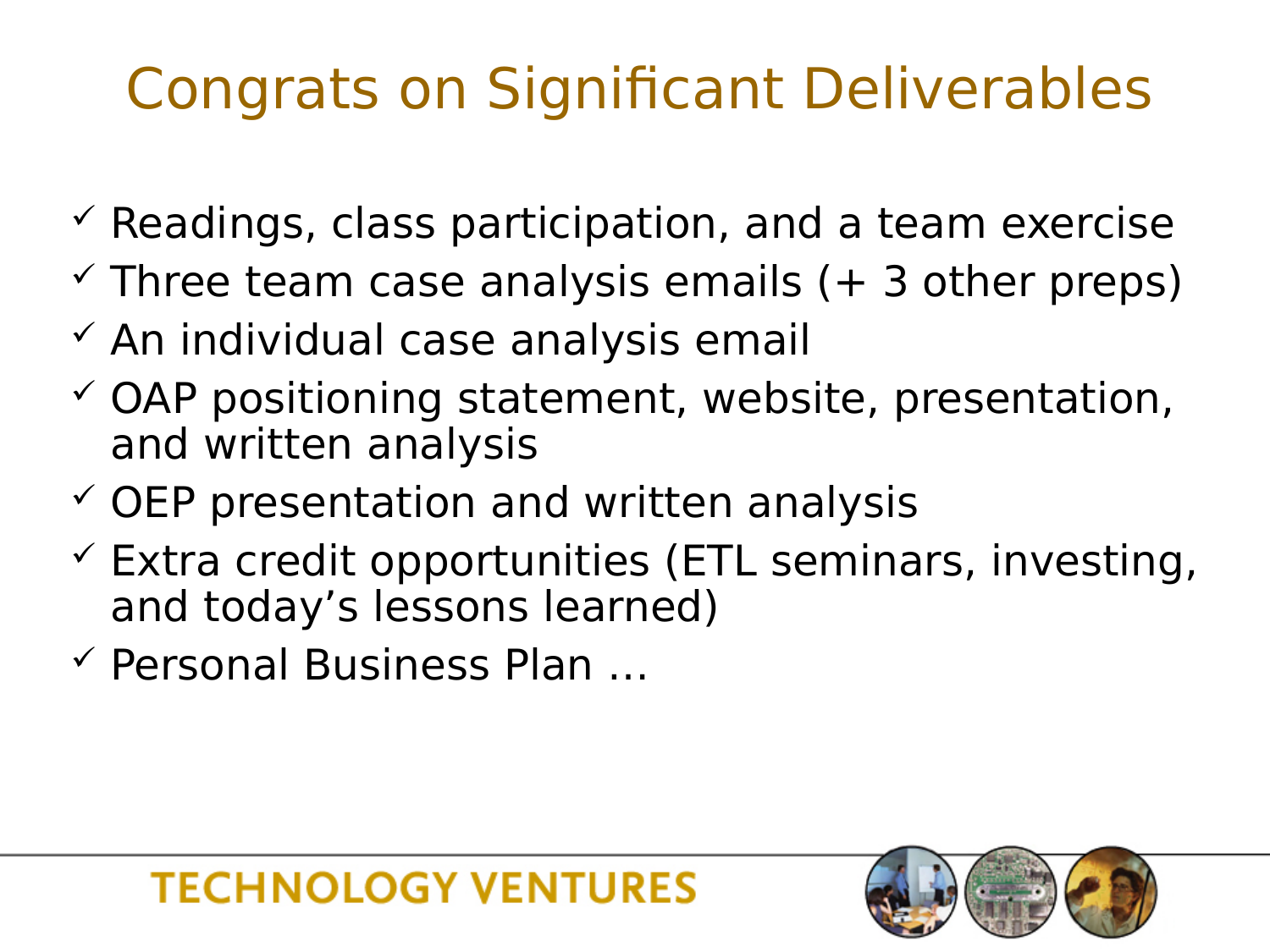

# Congrats on Significant Deliverables

Readings, class participation, and a team exercise
Three team case analysis emails (+ 3 other preps)
An individual case analysis email
OAP positioning statement, website, presentation, and written analysis
OEP presentation and written analysis
Extra credit opportunities (ETL seminars, investing, and today’s lessons learned)
Personal Business Plan …